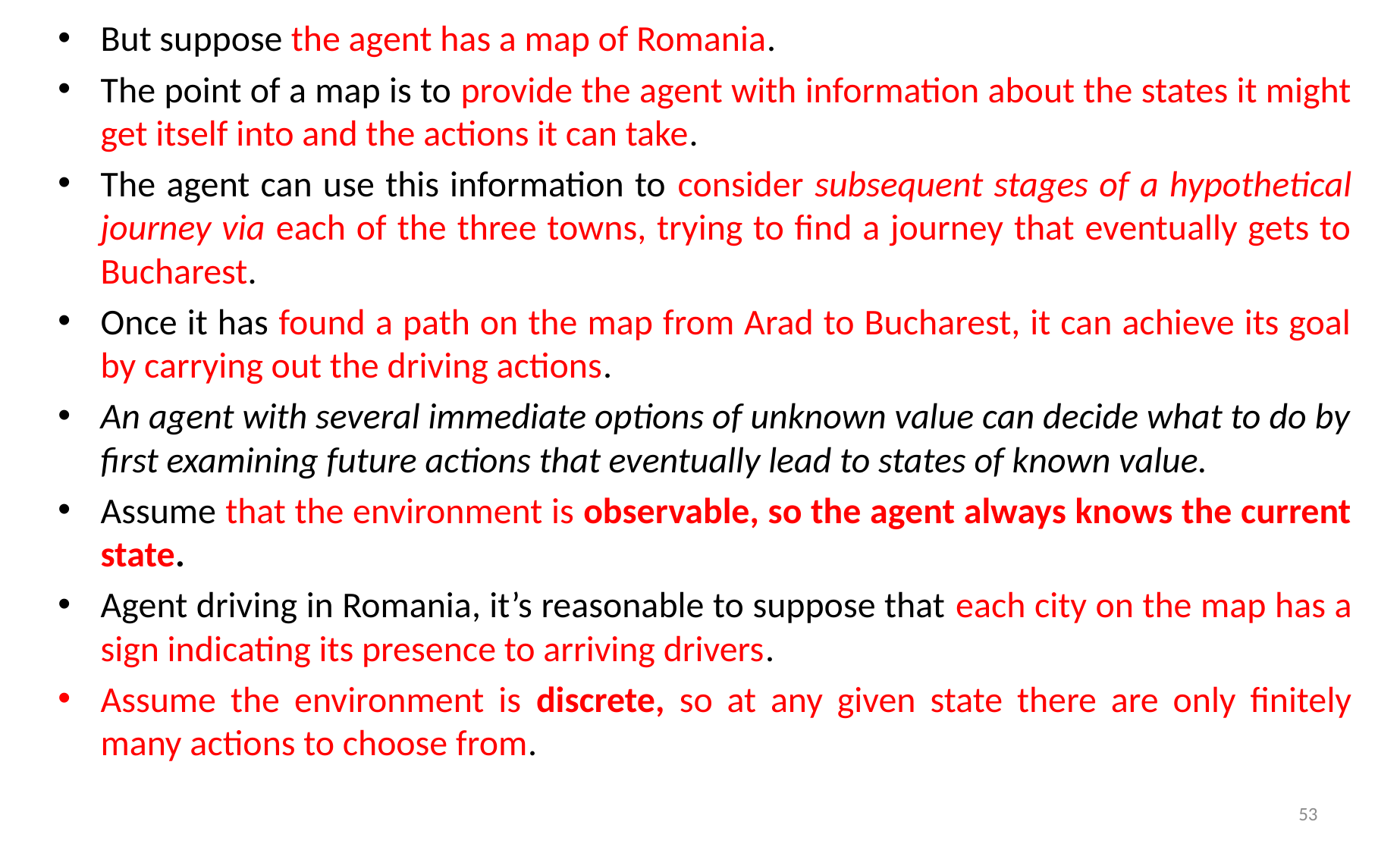

But suppose the agent has a map of Romania.
The point of a map is to provide the agent with information about the states it might get itself into and the actions it can take.
The agent can use this information to consider subsequent stages of a hypothetical journey via each of the three towns, trying to find a journey that eventually gets to Bucharest.
Once it has found a path on the map from Arad to Bucharest, it can achieve its goal by carrying out the driving actions.
An agent with several immediate options of unknown value can decide what to do by first examining future actions that eventually lead to states of known value.
Assume that the environment is observable, so the agent always knows the current state.
Agent driving in Romania, it’s reasonable to suppose that each city on the map has a sign indicating its presence to arriving drivers.
Assume the environment is discrete, so at any given state there are only finitely many actions to choose from.
53